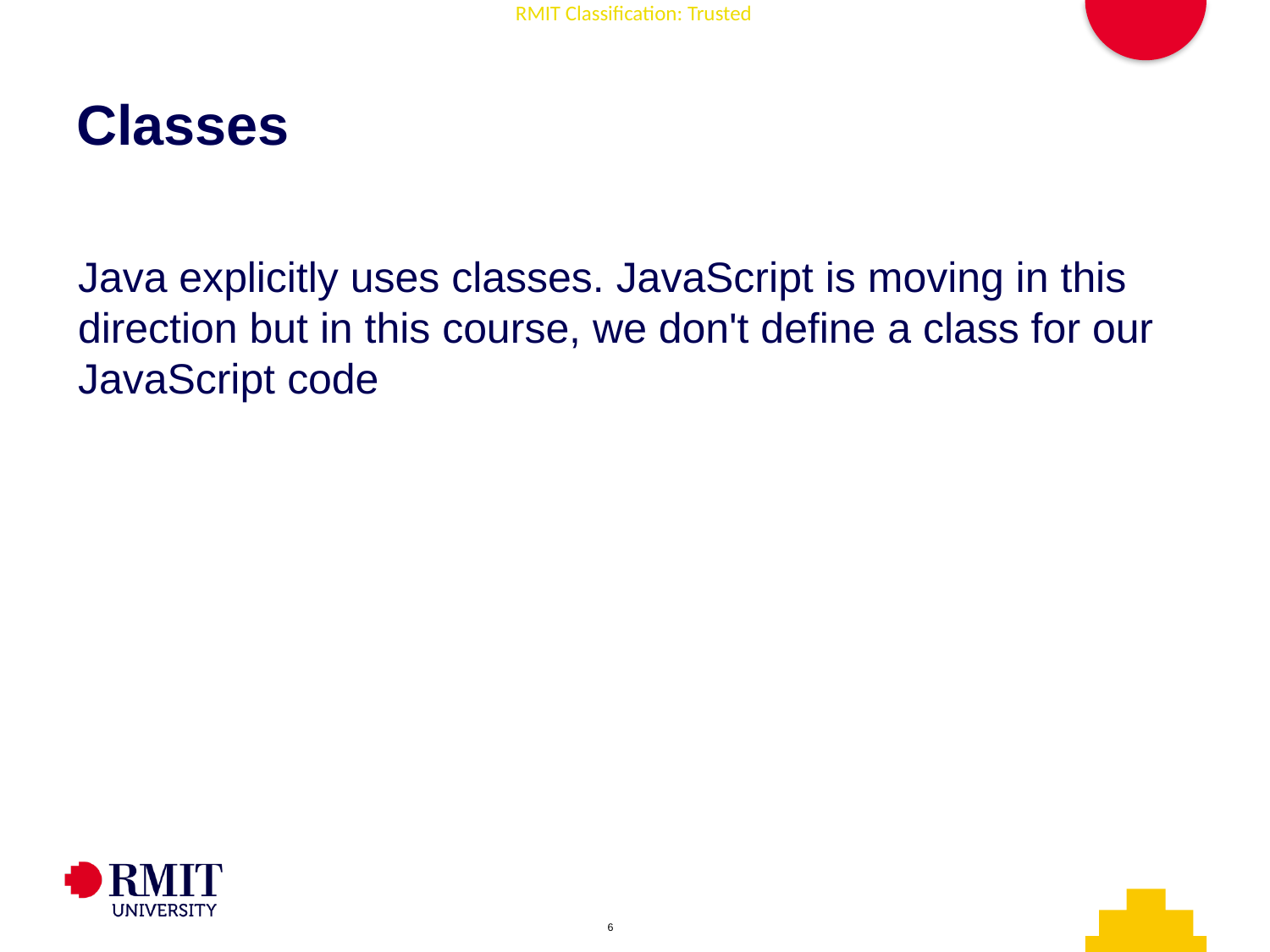

# Classes
Java explicitly uses classes. JavaScript is moving in this direction but in this course, we don't define a class for our JavaScript code
AD006 Associate Degree in IT